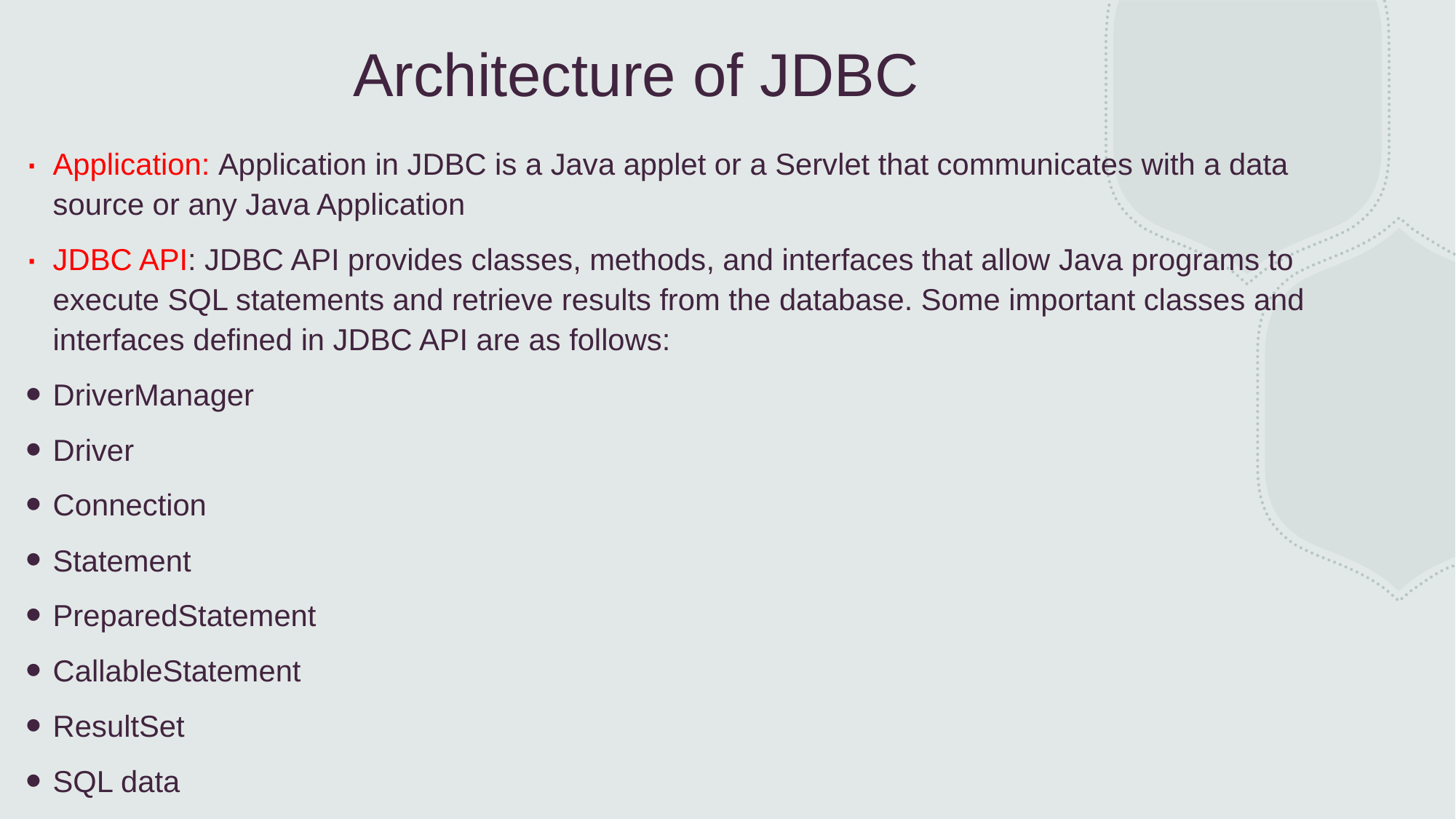

# Architecture of JDBC
Application: Application in JDBC is a Java applet or a Servlet that communicates with a data source or any Java Application
JDBC API: JDBC API provides classes, methods, and interfaces that allow Java programs to execute SQL statements and retrieve results from the database. Some important classes and interfaces defined in JDBC API are as follows:
DriverManager
Driver
Connection
Statement
PreparedStatement
CallableStatement
ResultSet
SQL data